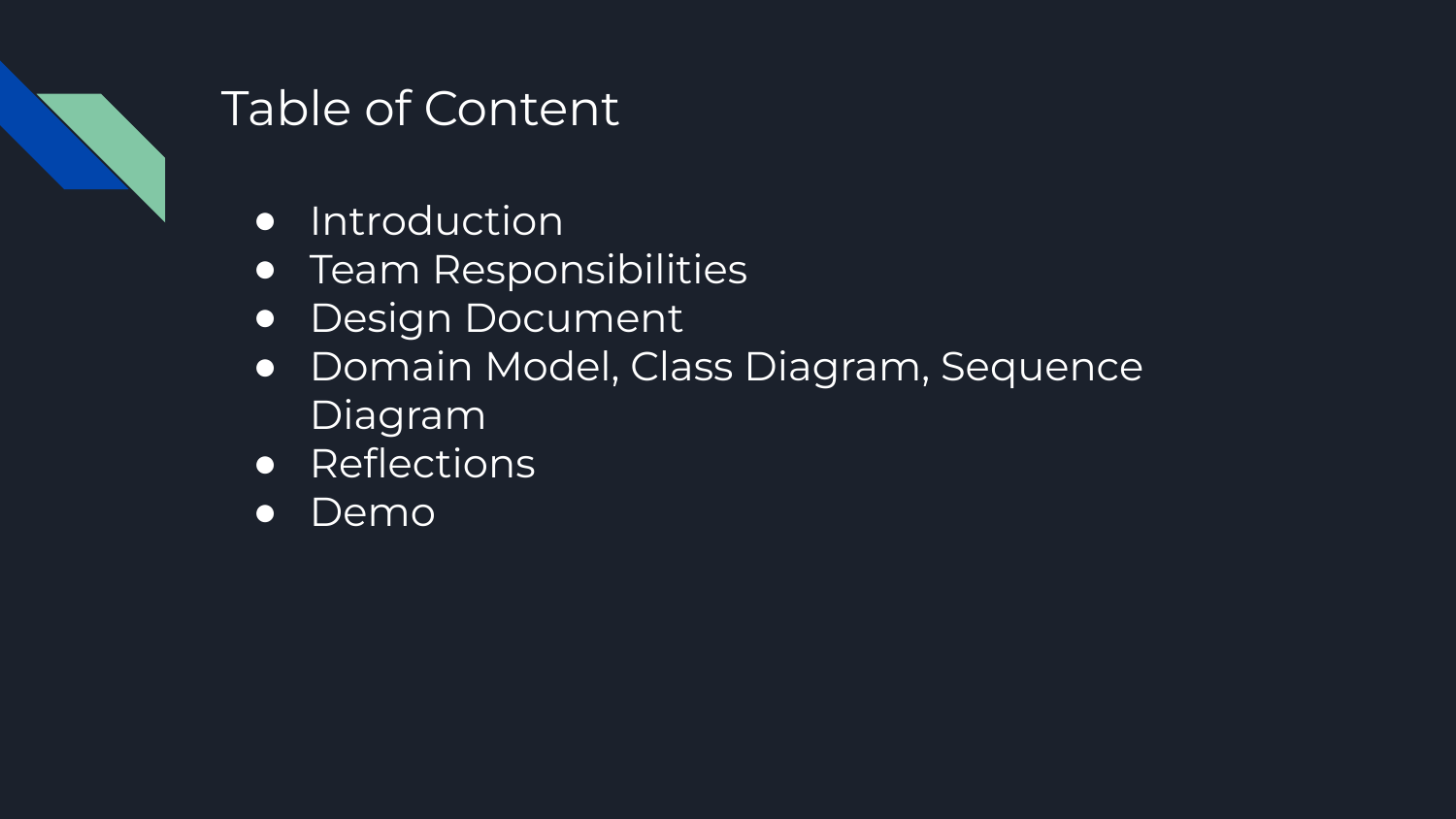

# Table of Content
Introduction
Team Responsibilities
Design Document
Domain Model, Class Diagram, Sequence Diagram
Reflections
Demo